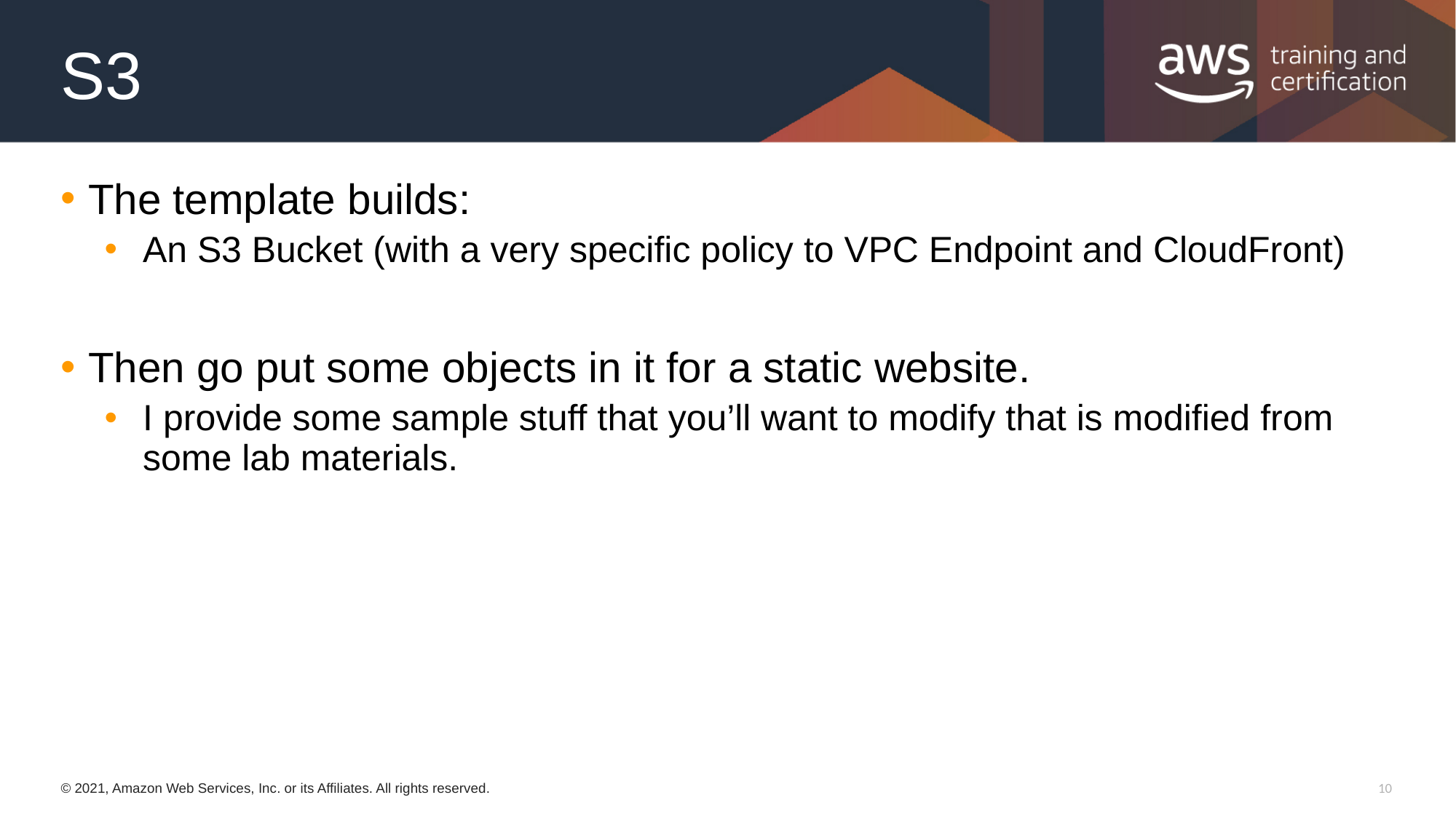

# S3
The template builds:
An S3 Bucket (with a very specific policy to VPC Endpoint and CloudFront)

Then go put some objects in it for a static website.
I provide some sample stuff that you’ll want to modify that is modified from some lab materials.

10